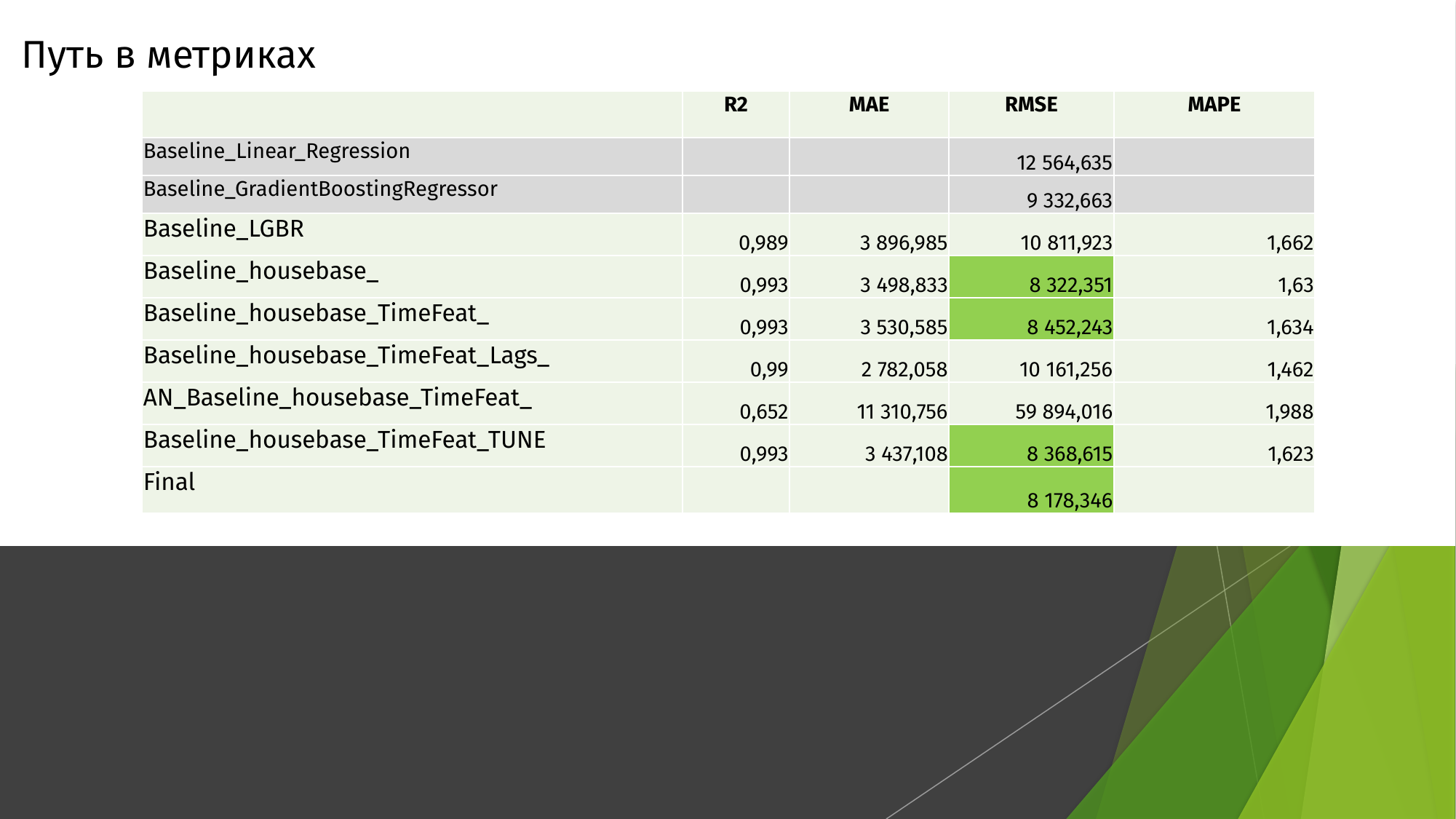

# Путь в метриках
|  | R2 | MAE | RMSE | MAPE |
| --- | --- | --- | --- | --- |
| Baseline\_Linear\_Regression |  |  | 12 564,635 |  |
| Baseline\_GradientBoostingRegressor |  |  | 9 332,663 |  |
| Baseline\_LGBR | 0,989 | 3 896,985 | 10 811,923 | 1,662 |
| Baseline\_housebase\_ | 0,993 | 3 498,833 | 8 322,351 | 1,63 |
| Baseline\_housebase\_TimeFeat\_ | 0,993 | 3 530,585 | 8 452,243 | 1,634 |
| Baseline\_housebase\_TimeFeat\_Lags\_ | 0,99 | 2 782,058 | 10 161,256 | 1,462 |
| AN\_Baseline\_housebase\_TimeFeat\_ | 0,652 | 11 310,756 | 59 894,016 | 1,988 |
| Baseline\_housebase\_TimeFeat\_TUNE | 0,993 | 3 437,108 | 8 368,615 | 1,623 |
| Final |  |  | 8 178,346 |  |